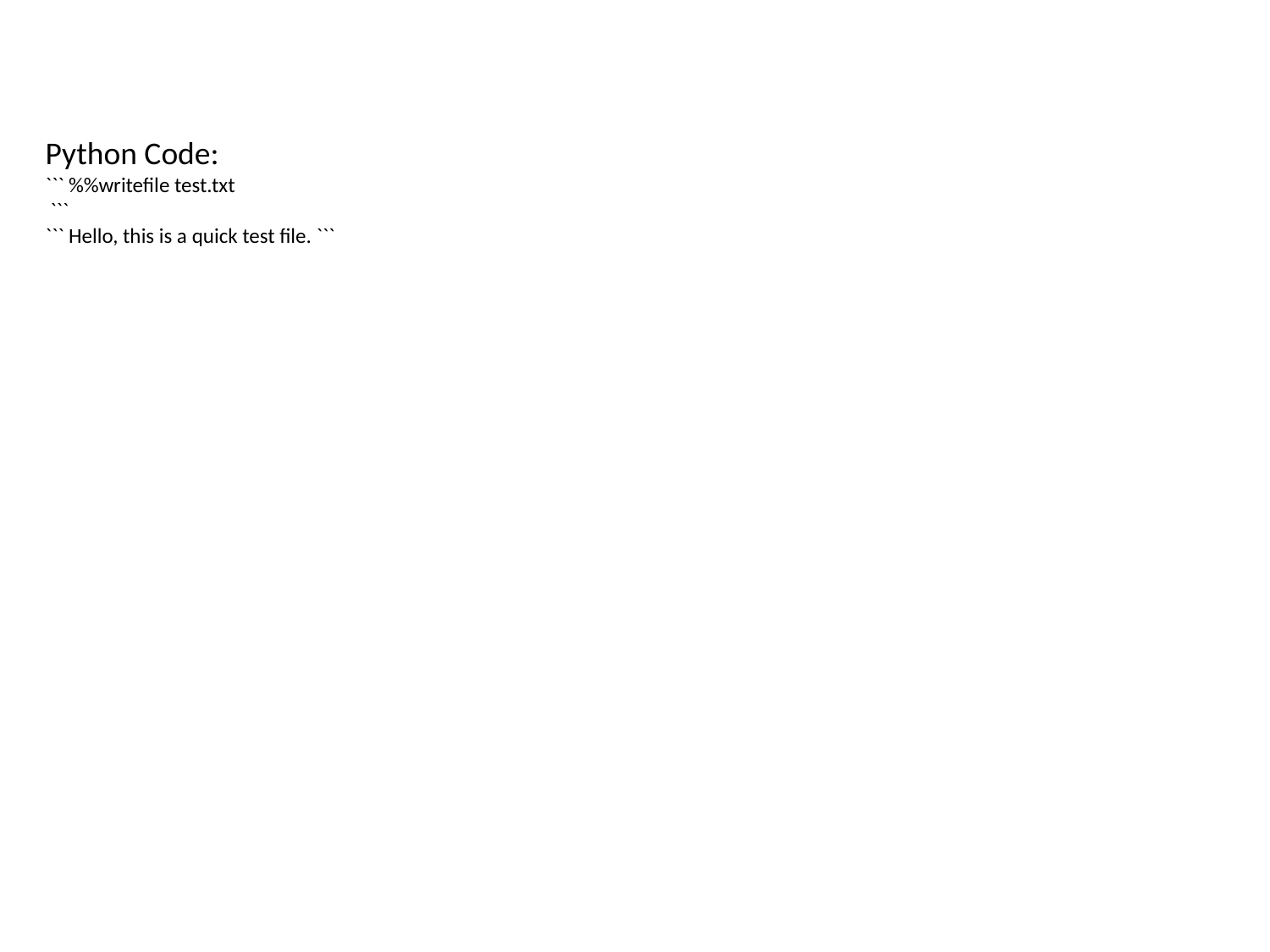

Python Code:
``` %%writefile test.txt
 ```
``` Hello, this is a quick test file. ```